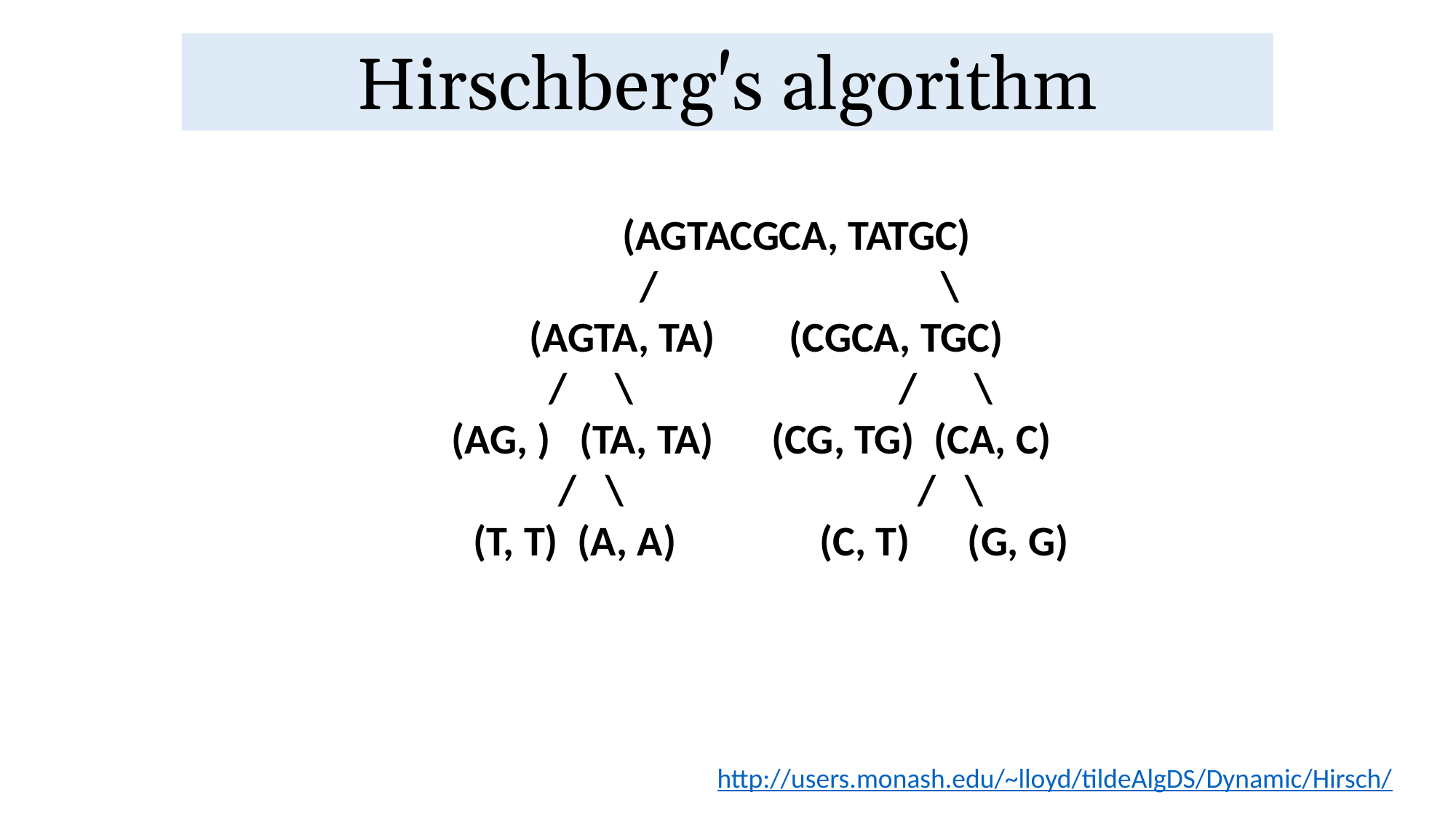

# Hirschberg's algorithm
	   (AGTACGCA, TATGC)
               /             		 \
        (AGTA, TA)   	 (CGCA, TGC)
         /     \              		/      \
     (AG, )   (TA, TA)      (CG, TG)  (CA, C)
         /   \       		 /   \
         (T, T)  (A, A)	           (C, T)      (G, G)
http://users.monash.edu/~lloyd/tildeAlgDS/Dynamic/Hirsch/